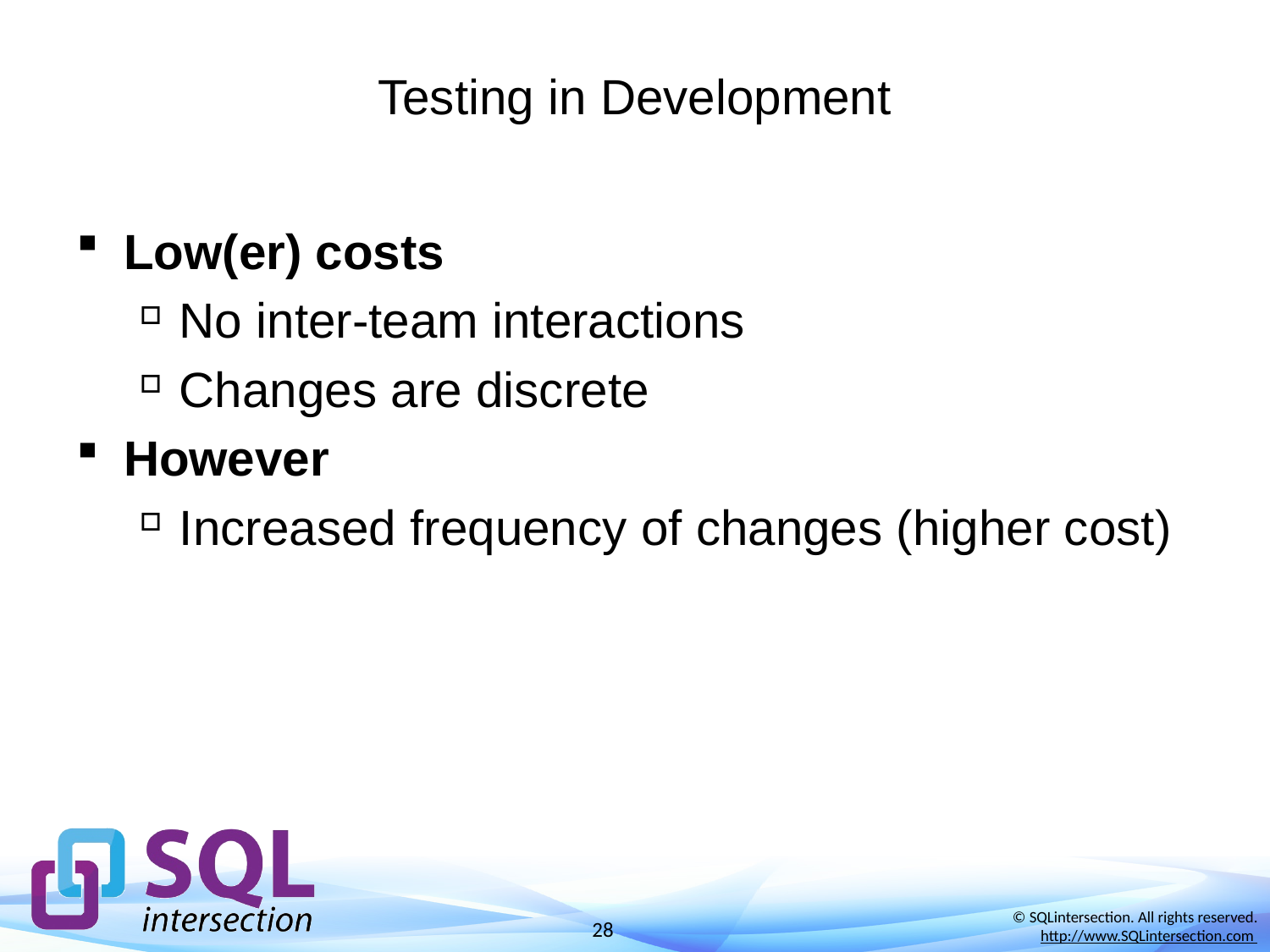

# Testing in Development
Low(er) costs
No inter-team interactions
Changes are discrete
However
Increased frequency of changes (higher cost)